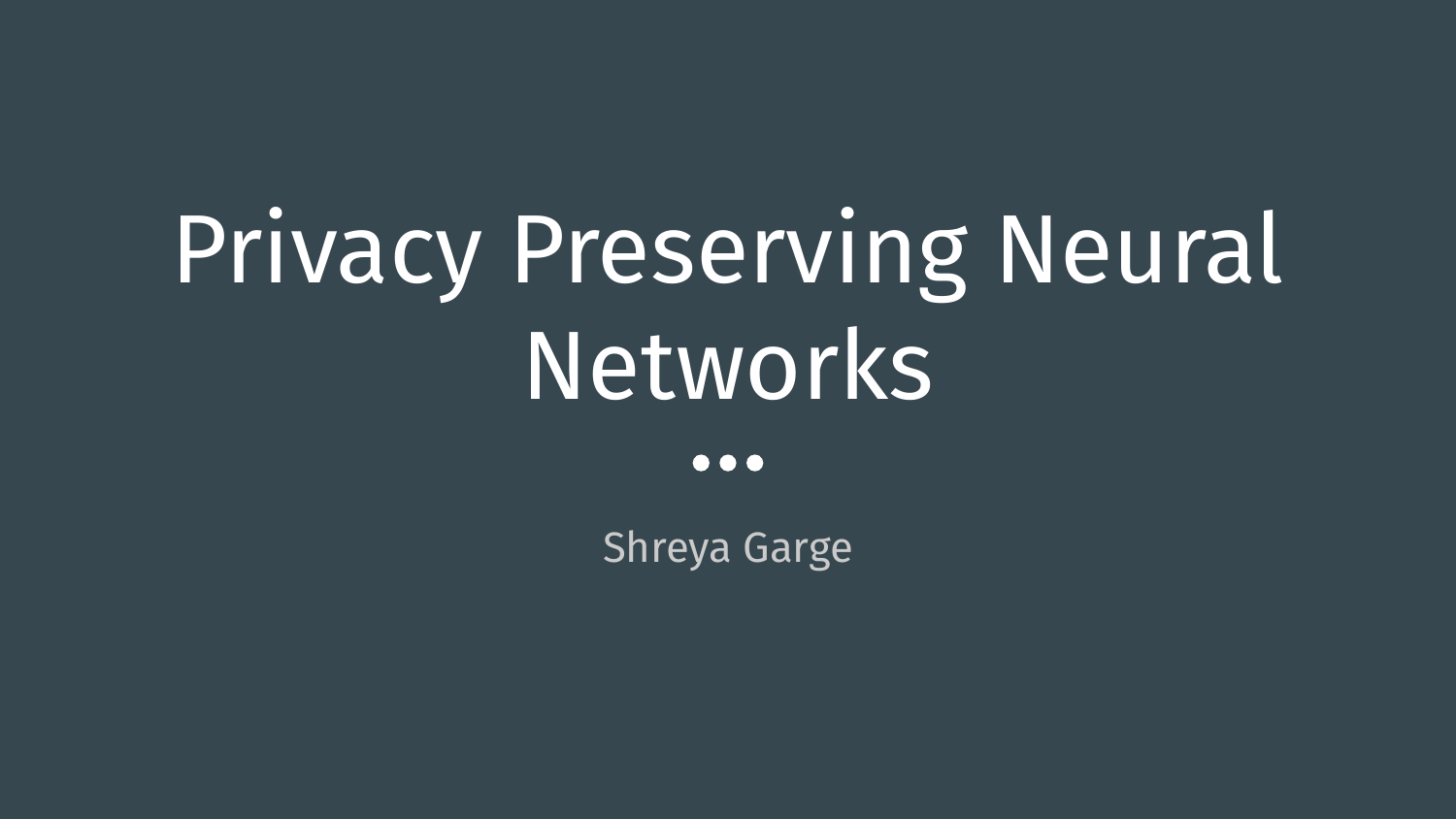

# Privacy Preserving Neural Networks
Shreya Garge